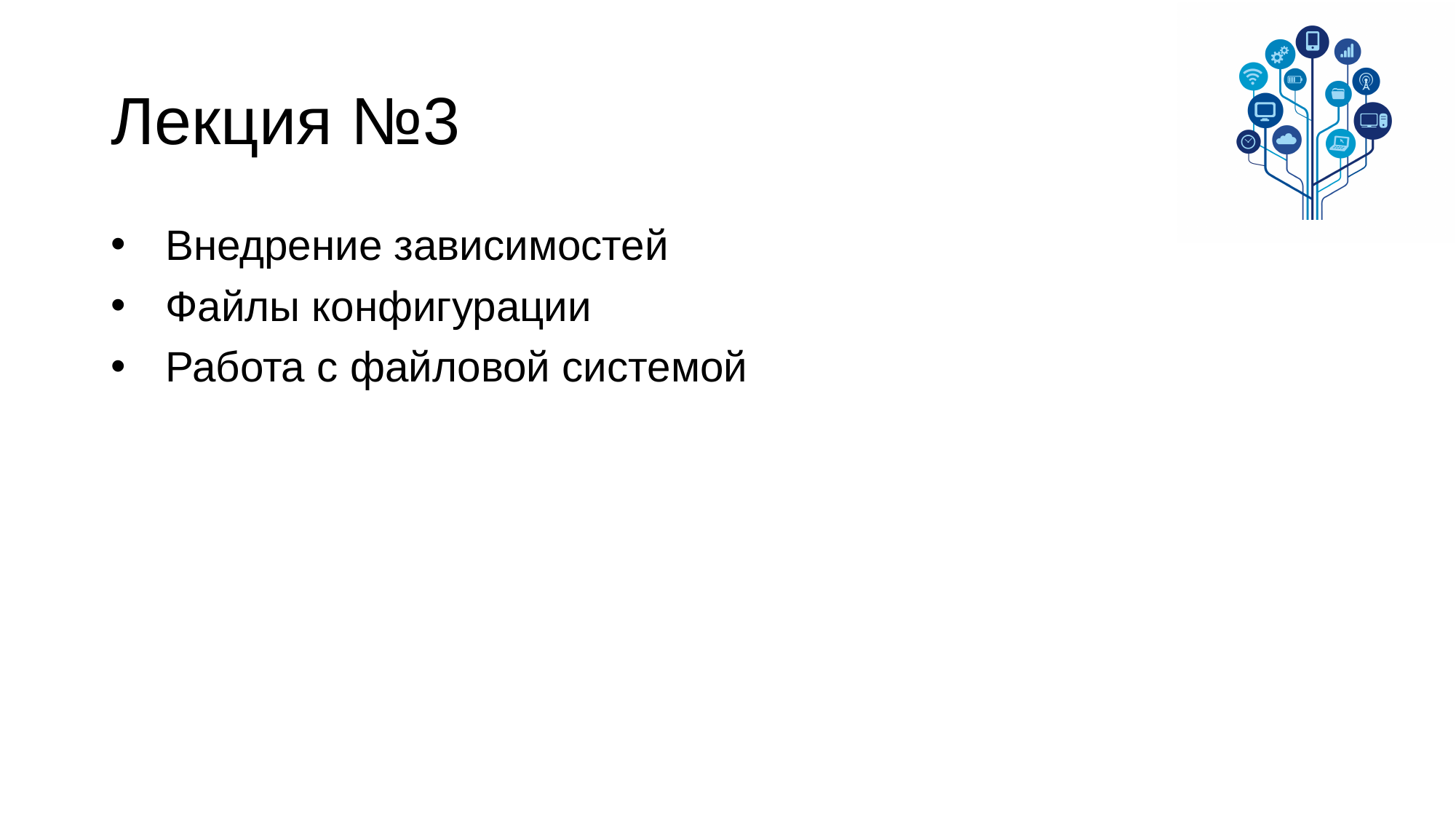

# Лекция №3
Внедрение зависимостей
Файлы конфигурации
Работа с файловой системой